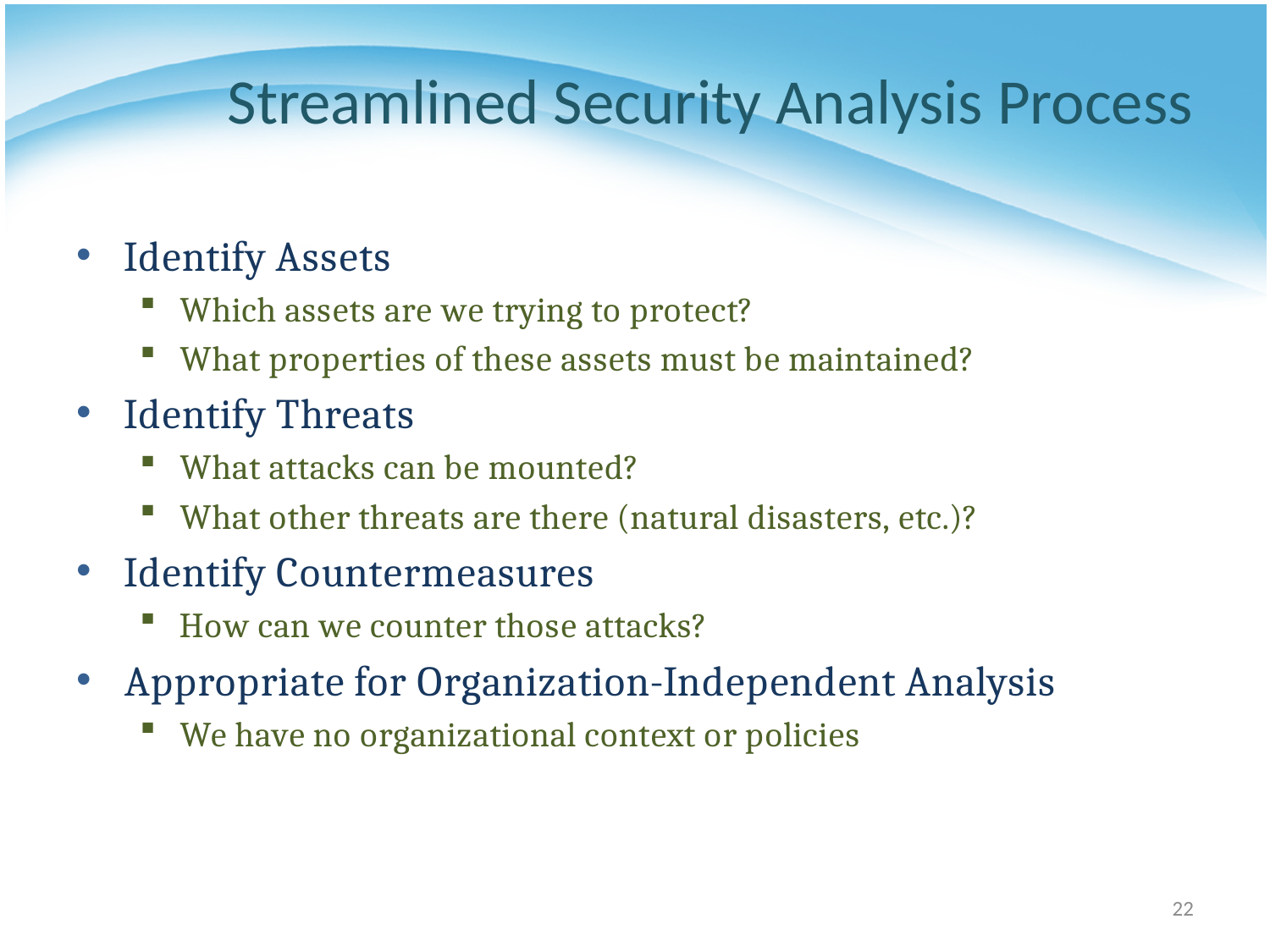

# Streamlined Security Analysis Process
Identify Assets
Which assets are we trying to protect?
What properties of these assets must be maintained?
Identify Threats
What attacks can be mounted?
What other threats are there (natural disasters, etc.)?
Identify Countermeasures
How can we counter those attacks?
Appropriate for Organization-Independent Analysis
We have no organizational context or policies

22